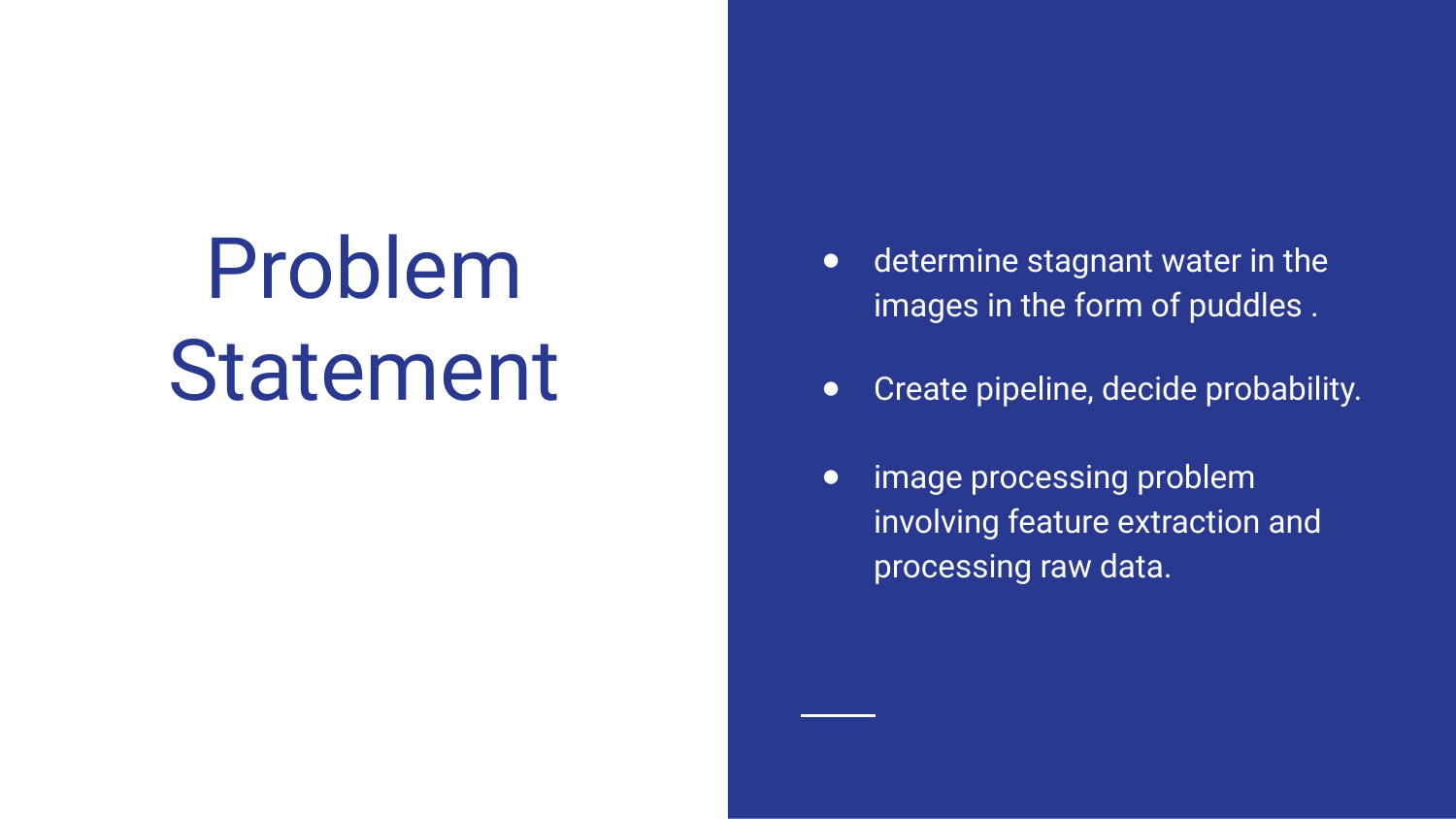

determine stagnant water in the images in the form of puddles .
Create pipeline, decide probability.
image processing problem involving feature extraction and processing raw data.
# Problem Statement